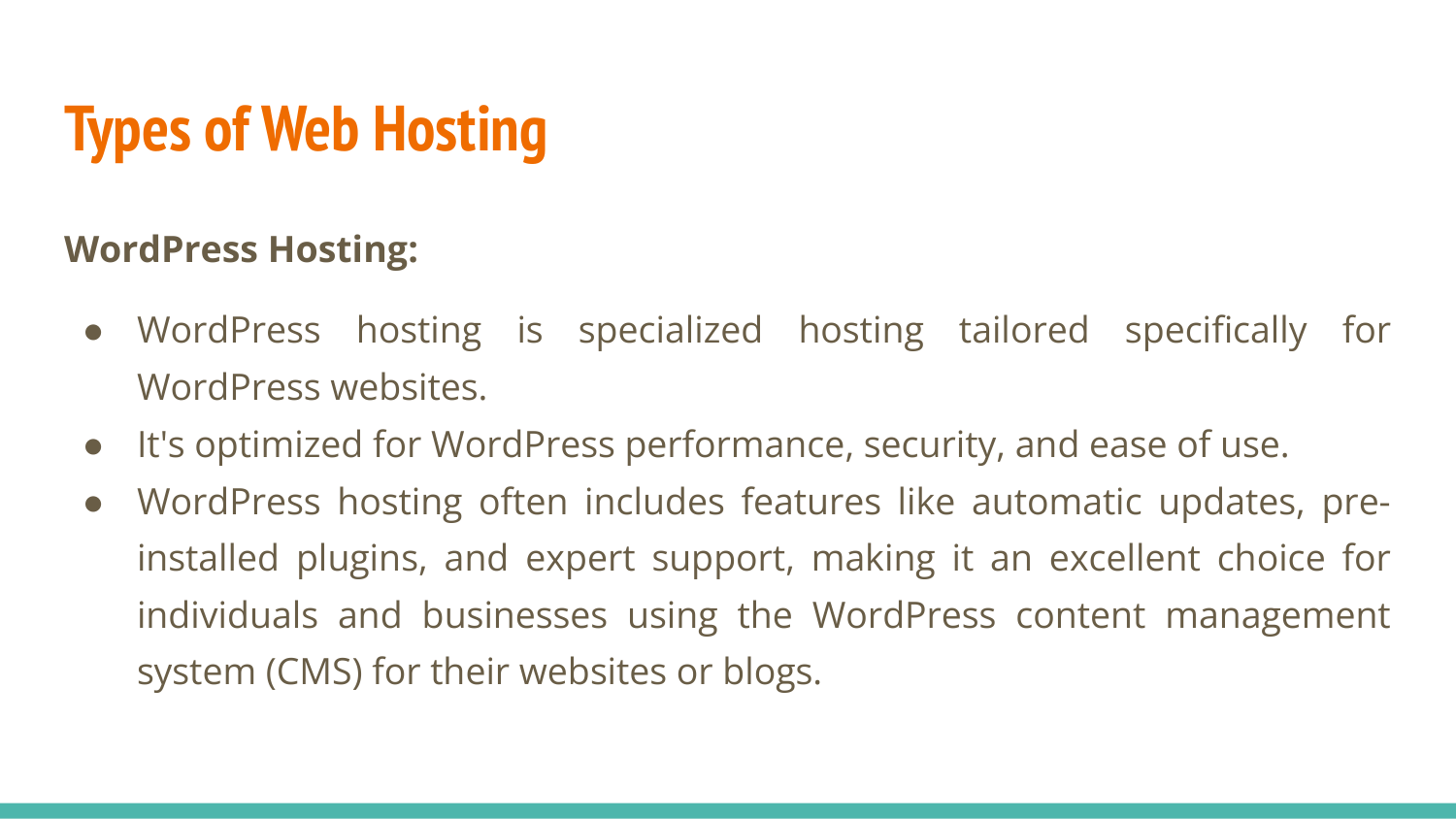

# Types of Web Hosting
WordPress Hosting:
WordPress hosting is specialized hosting tailored specifically for WordPress websites.
It's optimized for WordPress performance, security, and ease of use.
WordPress hosting often includes features like automatic updates, pre-installed plugins, and expert support, making it an excellent choice for individuals and businesses using the WordPress content management system (CMS) for their websites or blogs.